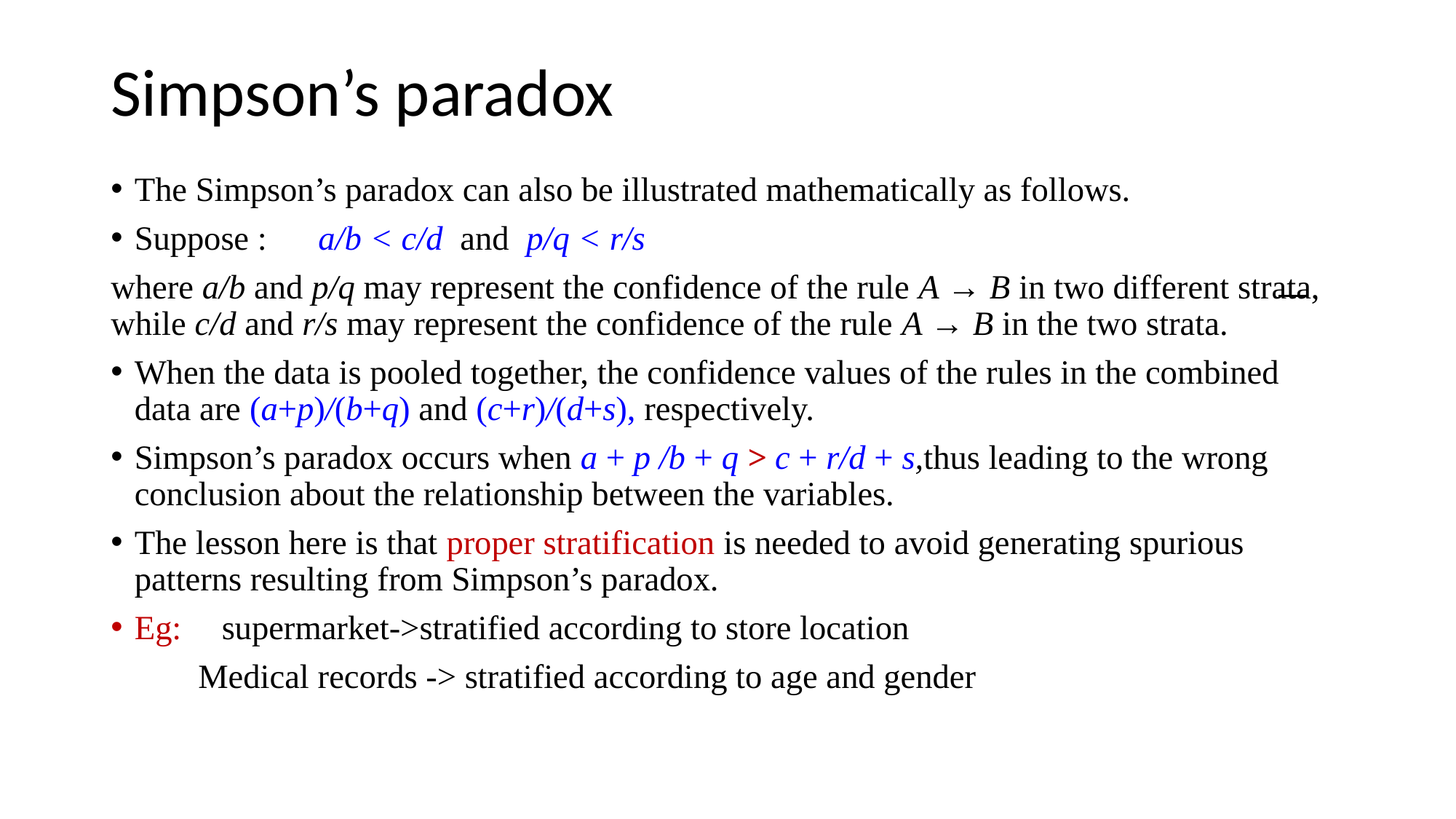

# Simpson’s paradox
The Simpson’s paradox can also be illustrated mathematically as follows.
Suppose :      a/b < c/d  and  p/q < r/s
where a/b and p/q may represent the confidence of the rule A → B in two different strata, while c/d and r/s may represent the confidence of the rule A → B in the two strata.
When the data is pooled together, the confidence values of the rules in the combined data are (a+p)/(b+q) and (c+r)/(d+s), respectively.
Simpson’s paradox occurs when a + p /b + q > c + r/d + s,thus leading to the wrong conclusion about the relationship between the variables.
The lesson here is that proper stratification is needed to avoid generating spurious patterns resulting from Simpson’s paradox.
Eg: 	supermarket->stratified according to store location
	Medical records -> stratified according to age and gender